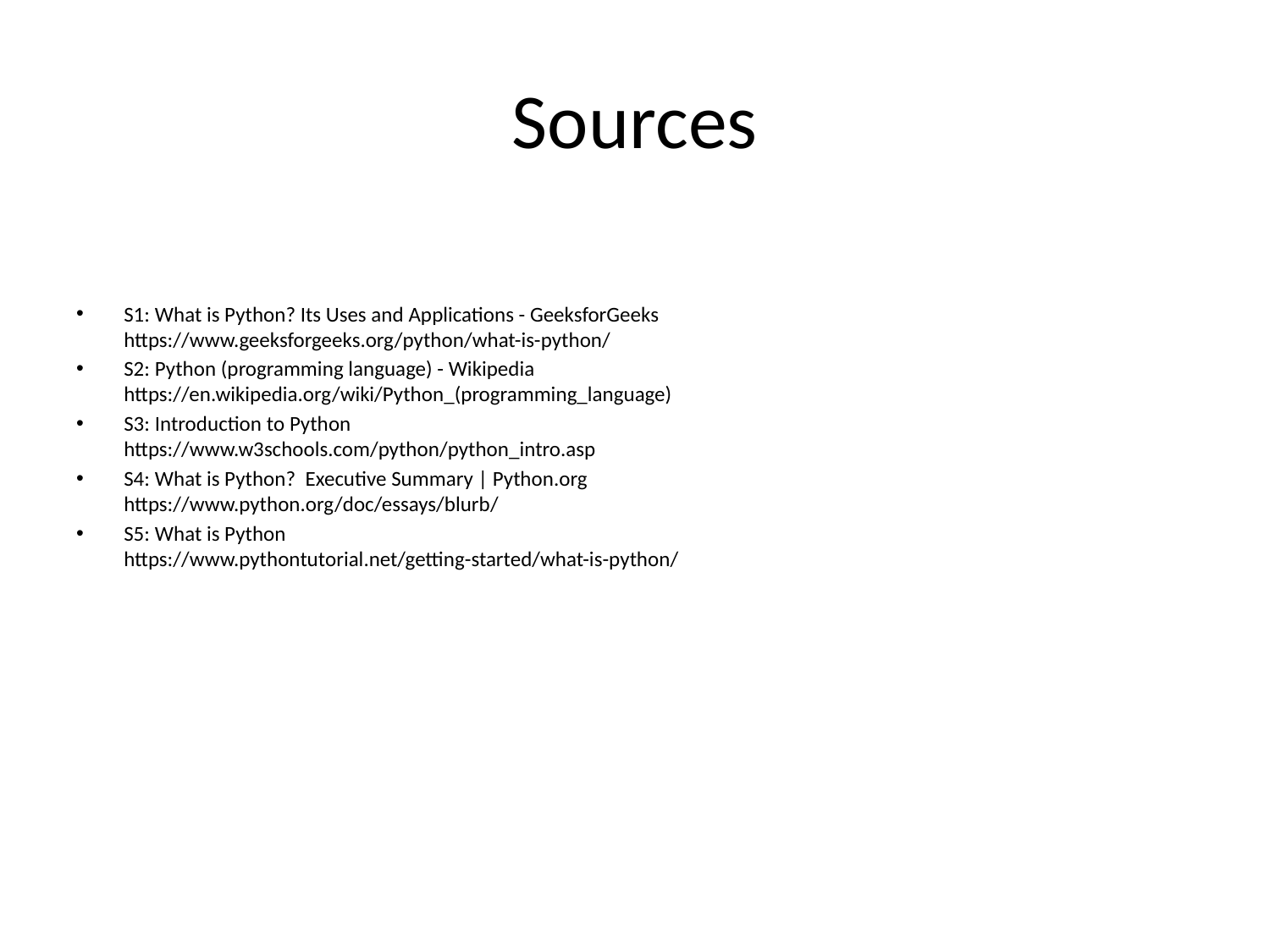

# Sources

S1: What is Python? Its Uses and Applications - GeeksforGeeks
https://www.geeksforgeeks.org/python/what-is-python/
S2: Python (programming language) - Wikipedia
https://en.wikipedia.org/wiki/Python_(programming_language)
S3: Introduction to Python
https://www.w3schools.com/python/python_intro.asp
S4: What is Python?  Executive Summary | Python.org
https://www.python.org/doc/essays/blurb/
S5: What is Python
https://www.pythontutorial.net/getting-started/what-is-python/